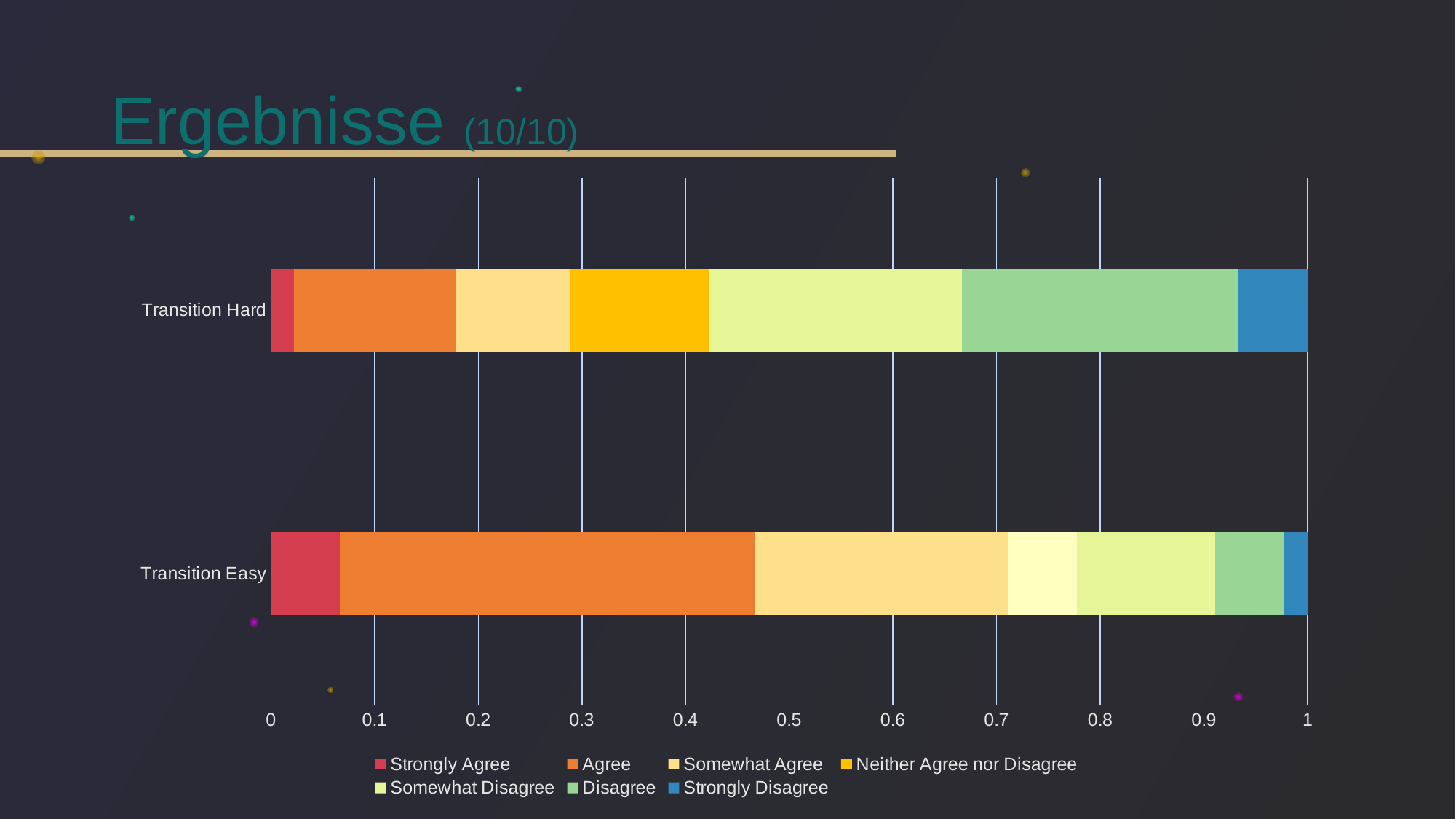

# Ergebnisse (10/10)

### Chart

| Category | Strongly Agree | Agree | Somewhat Agree | Neither Agree nor Disagree | Somewhat Disagree | Disagree | Strongly Disagree |
|---|---|---|---|---|---|---|---|
| Transition Easy | 0.06666666666666667 | 0.4 | 0.24444444444444444 | 0.06666666666666667 | 0.13333333333333333 | 0.06666666666666667 | 0.022222222222222223 |
| Transition Hard | 0.022222222222222223 | 0.15555555555555556 | 0.1111111111111111 | 0.13333333333333333 | 0.24444444444444444 | 0.26666666666666666 | 0.06666666666666667 |